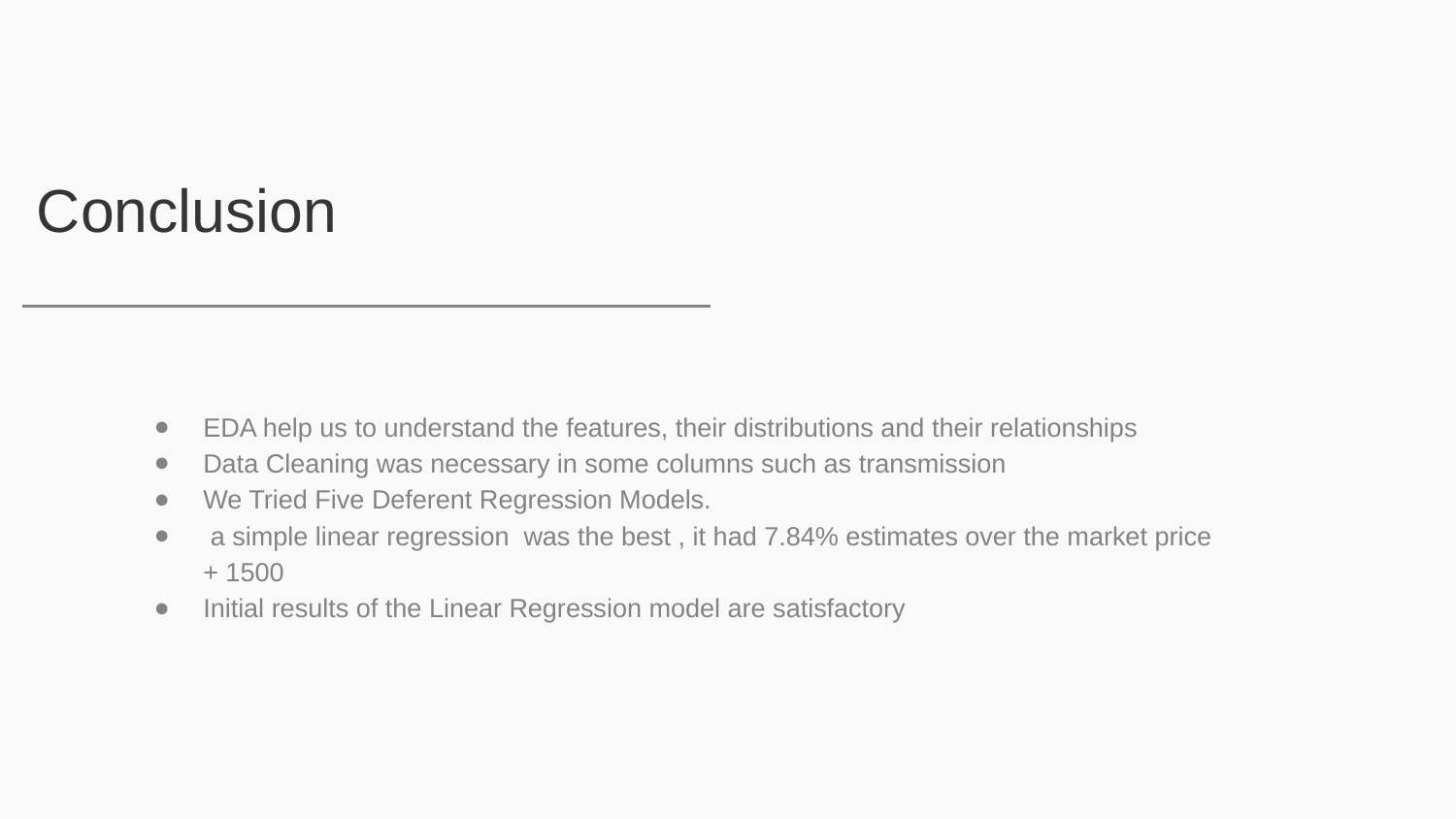

# Conclusion
EDA help us to understand the features, their distributions and their relationships
Data Cleaning was necessary in some columns such as transmission
We Tried Five Deferent Regression Models.
 a simple linear regression  was the best , it had 7.84% estimates over the market price + 1500
Initial results of the Linear Regression model are satisfactory